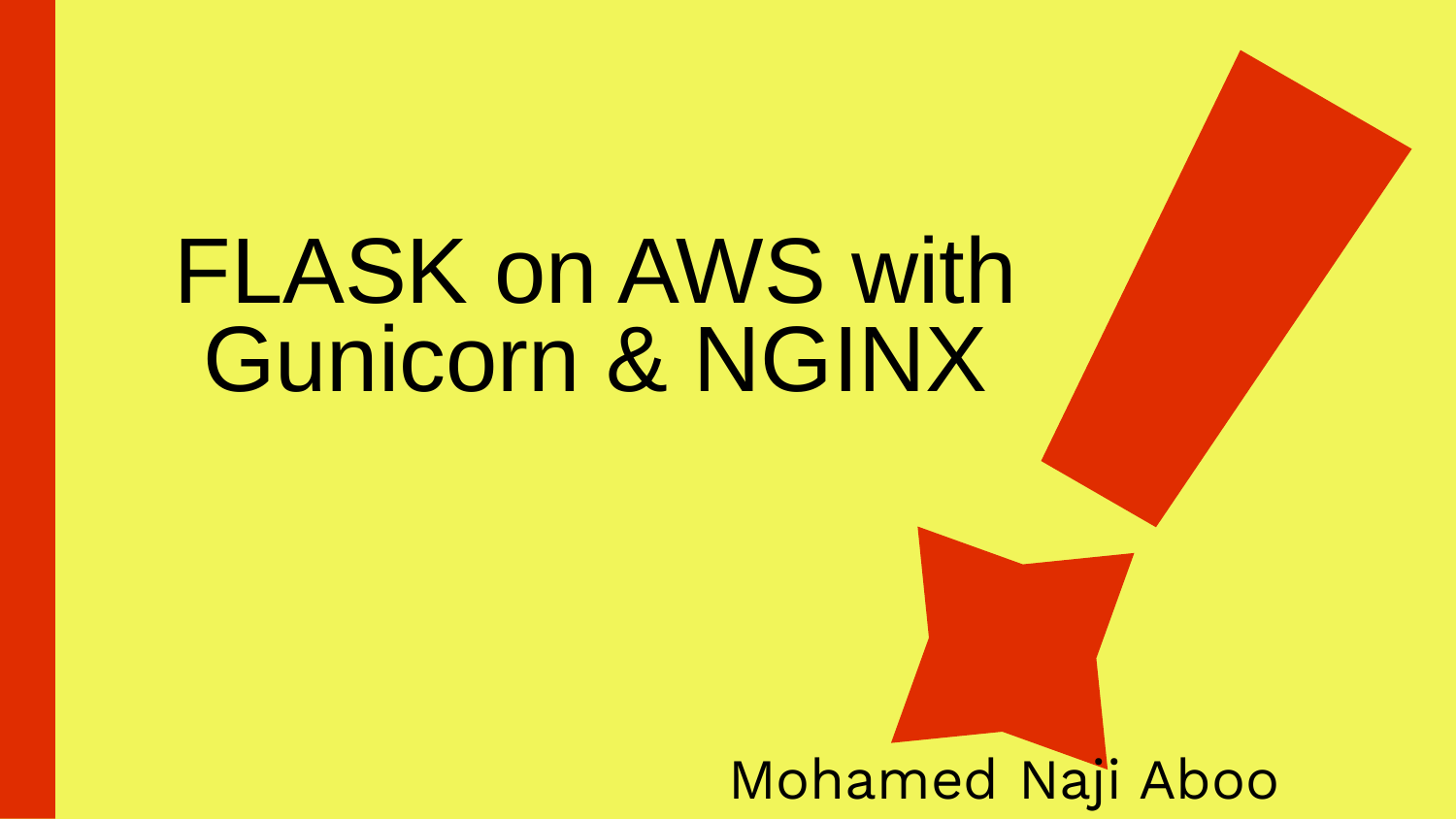

# FLASK on AWS with Gunicorn & NGINX

Mohamed Naji Aboo